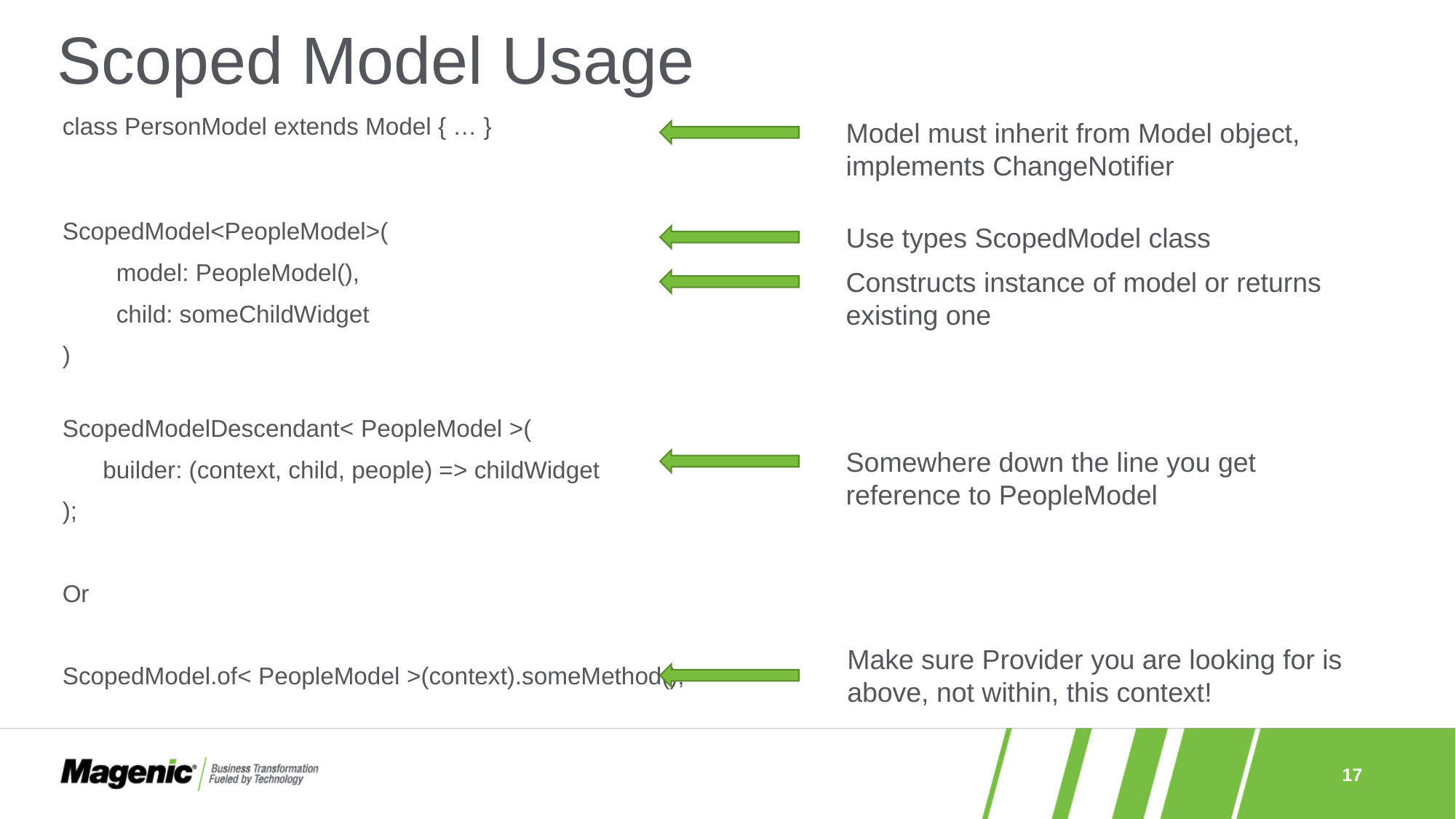

# Scoped Model Usage
class PersonModel extends Model { … }
Model must inherit from Model object, implements ChangeNotifier

ScopedModel<PeopleModel>(
        model: PeopleModel(),
        child: someChildWidget
)
Use types ScopedModel class

Constructs instance of model or returns existing one

ScopedModelDescendant< PeopleModel >(
      builder: (context, child, people) => childWidget
);

Or

ScopedModel.of< PeopleModel >(context).someMethod();
Somewhere down the line you get reference to PeopleModel

Make sure Provider you are looking for is above, not within, this context!